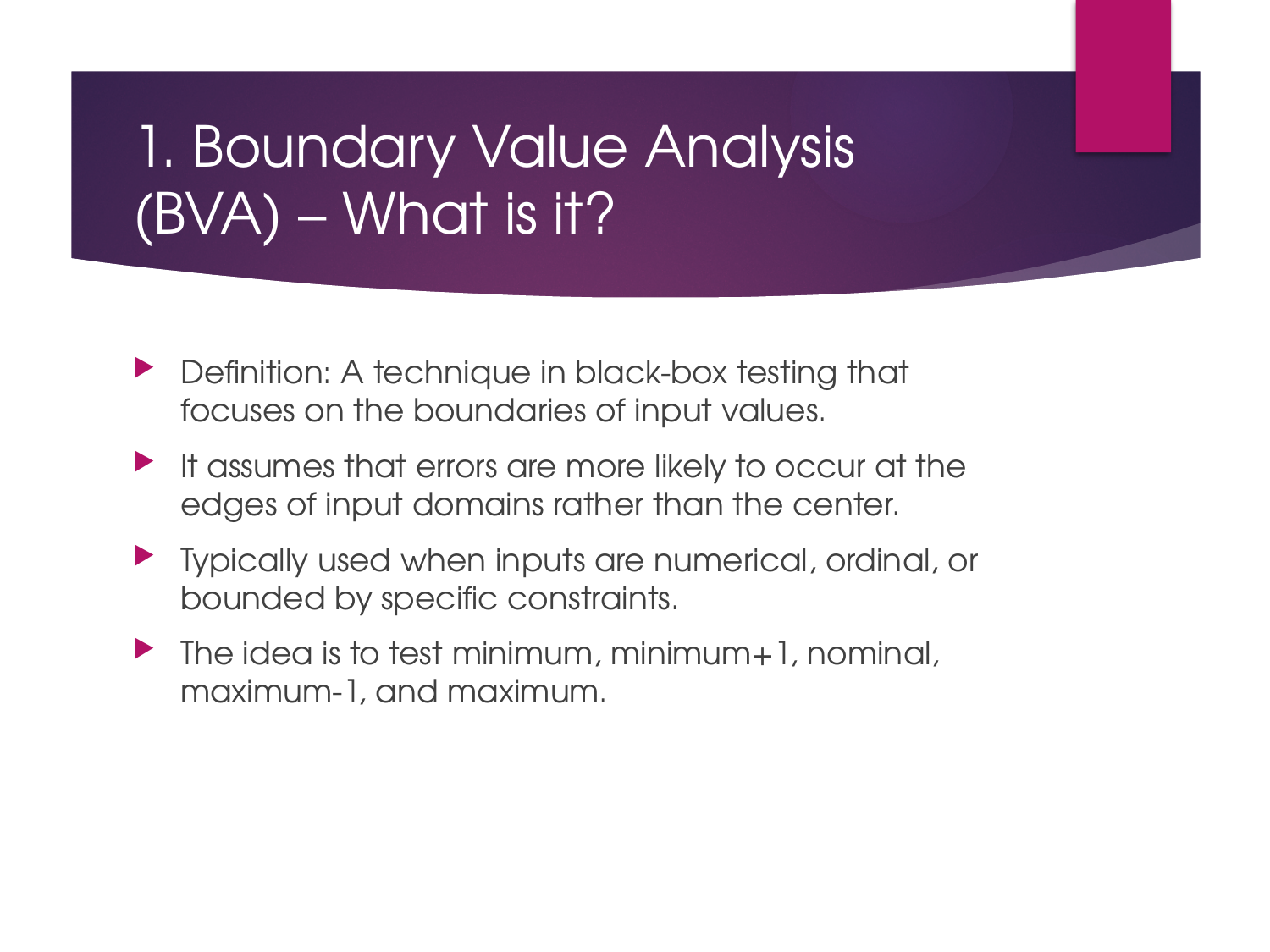

# 1. Boundary Value Analysis (BVA) – What is it?
Definition: A technique in black-box testing that focuses on the boundaries of input values.
It assumes that errors are more likely to occur at the edges of input domains rather than the center.
Typically used when inputs are numerical, ordinal, or bounded by specific constraints.
The idea is to test minimum, minimum+1, nominal, maximum-1, and maximum.